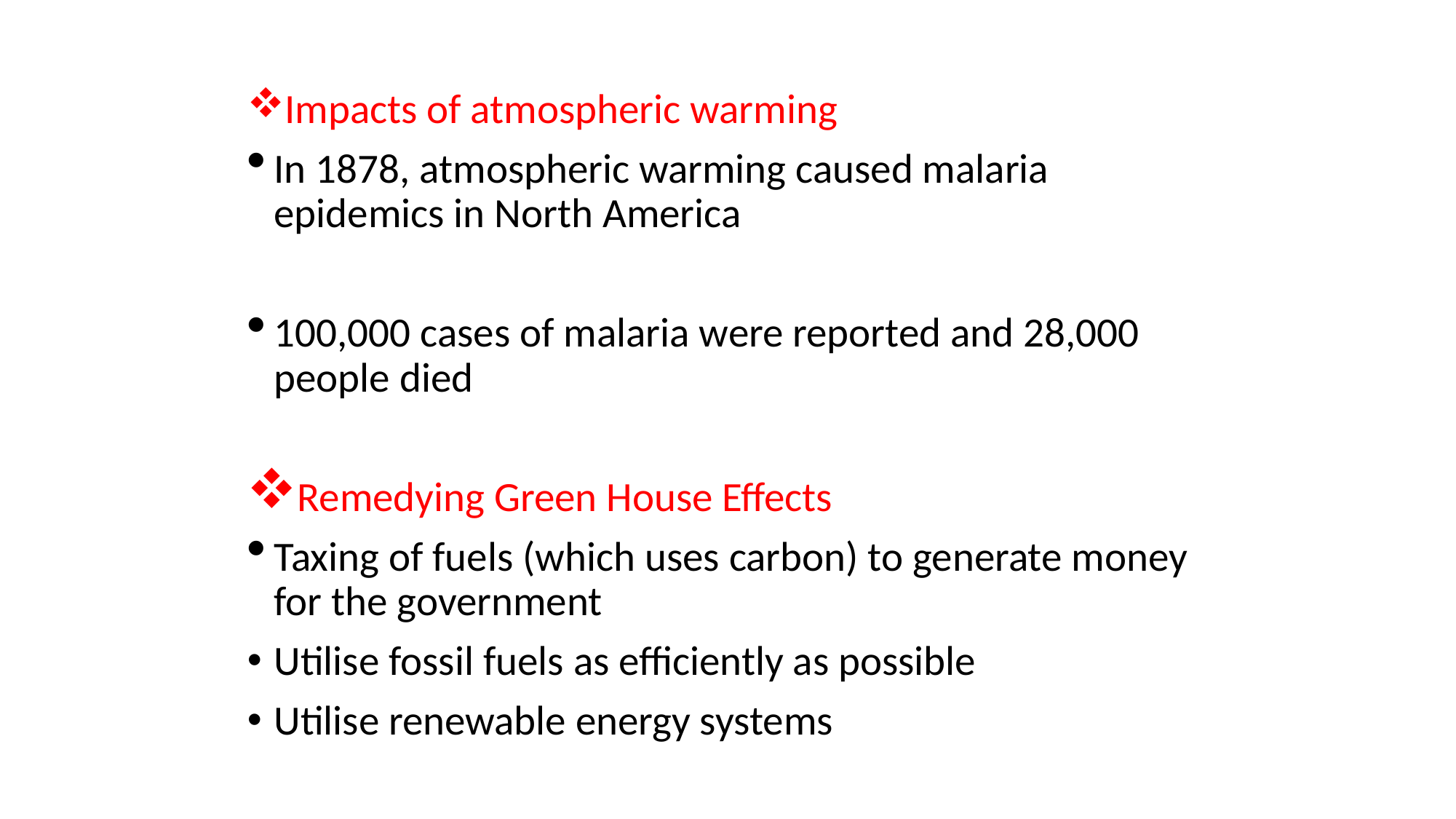

Impacts of atmospheric warming
In 1878, atmospheric warming caused malaria epidemics in North America

100,000 cases of malaria were reported and 28,000 people died

Remedying Green House Effects
Taxing of fuels (which uses carbon) to generate money for the government
Utilise fossil fuels as efficiently as possible
Utilise renewable energy systems